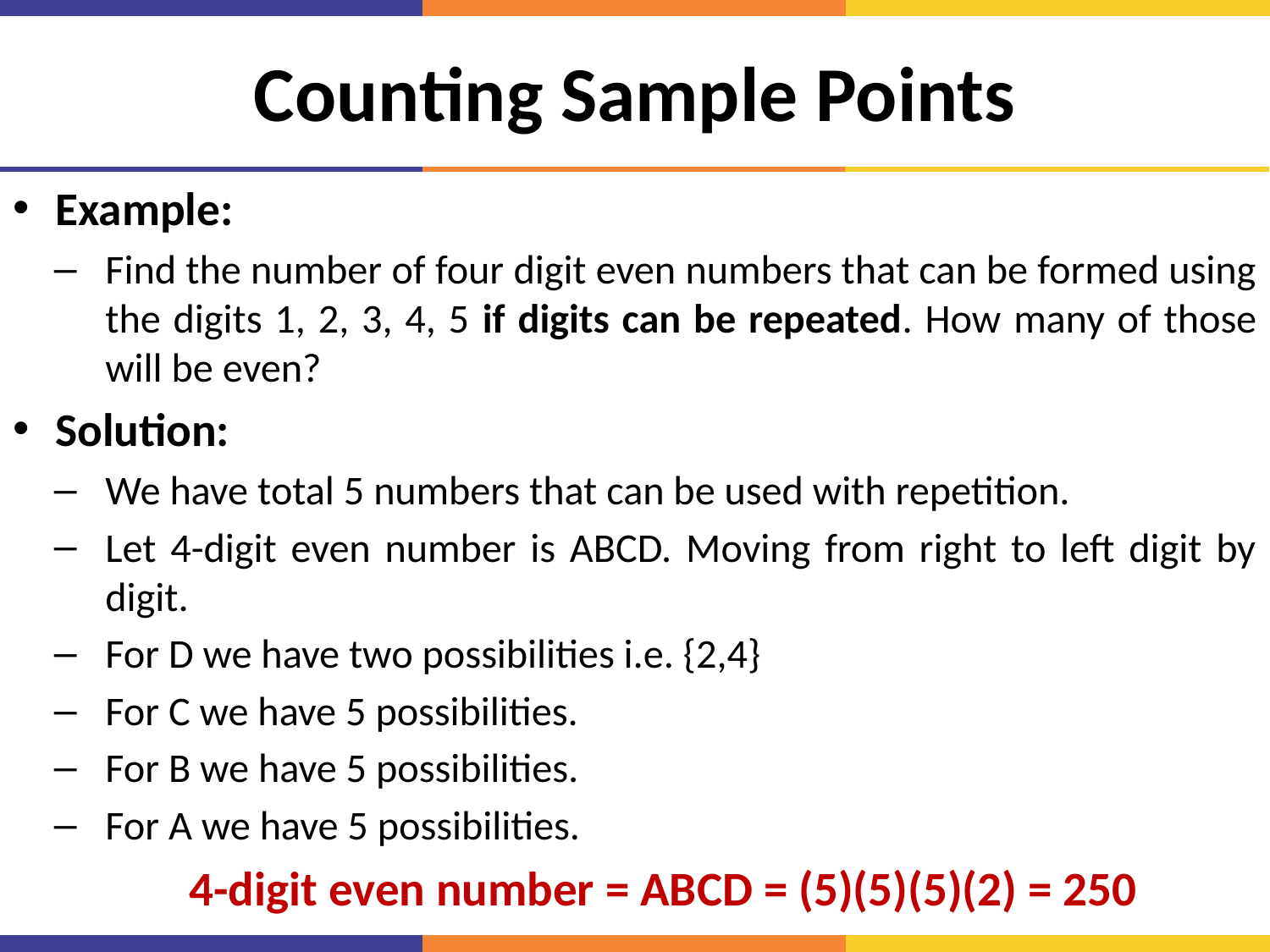

# Counting Sample Points
Example:
Find the number of four digit even numbers that can be formed using the digits 1, 2, 3, 4, 5 if digits can be repeated. How many of those will be even?
Solution:
We have total 5 numbers that can be used with repetition.
Let 4-digit even number is ABCD. Moving from right to left digit by digit.
For D we have two possibilities i.e. {2,4}
For C we have 5 possibilities.
For B we have 5 possibilities.
For A we have 5 possibilities.
4-digit even number = ABCD = (5)(5)(5)(2) = 250